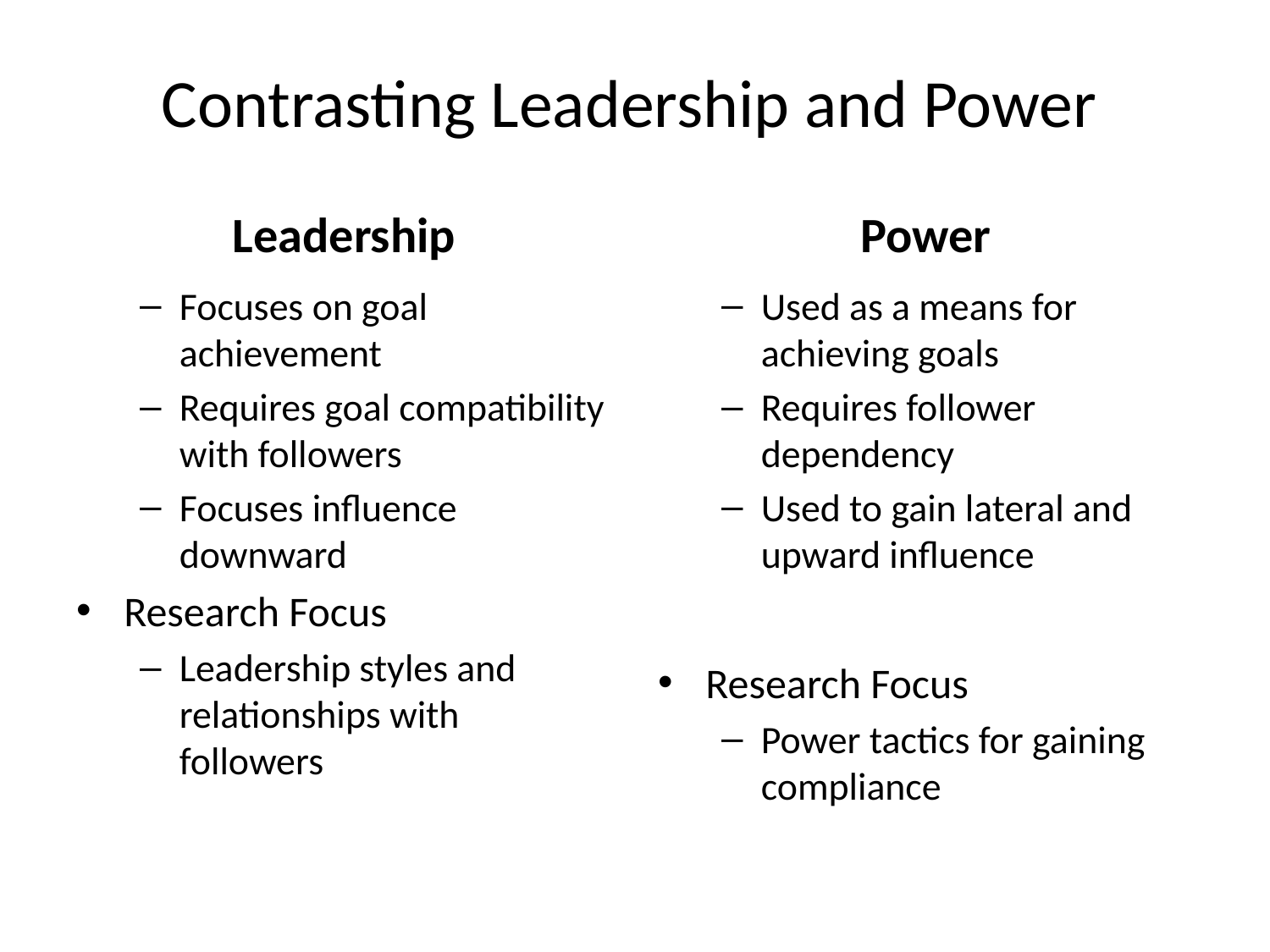

# Contrasting Leadership and Power
Leadership
Power
Focuses on goal achievement
Requires goal compatibility with followers
Focuses influence downward
Research Focus
Leadership styles and relationships with followers

Used as a means for achieving goals
Requires follower dependency
Used to gain lateral and upward influence

Research Focus
Power tactics for gaining compliance